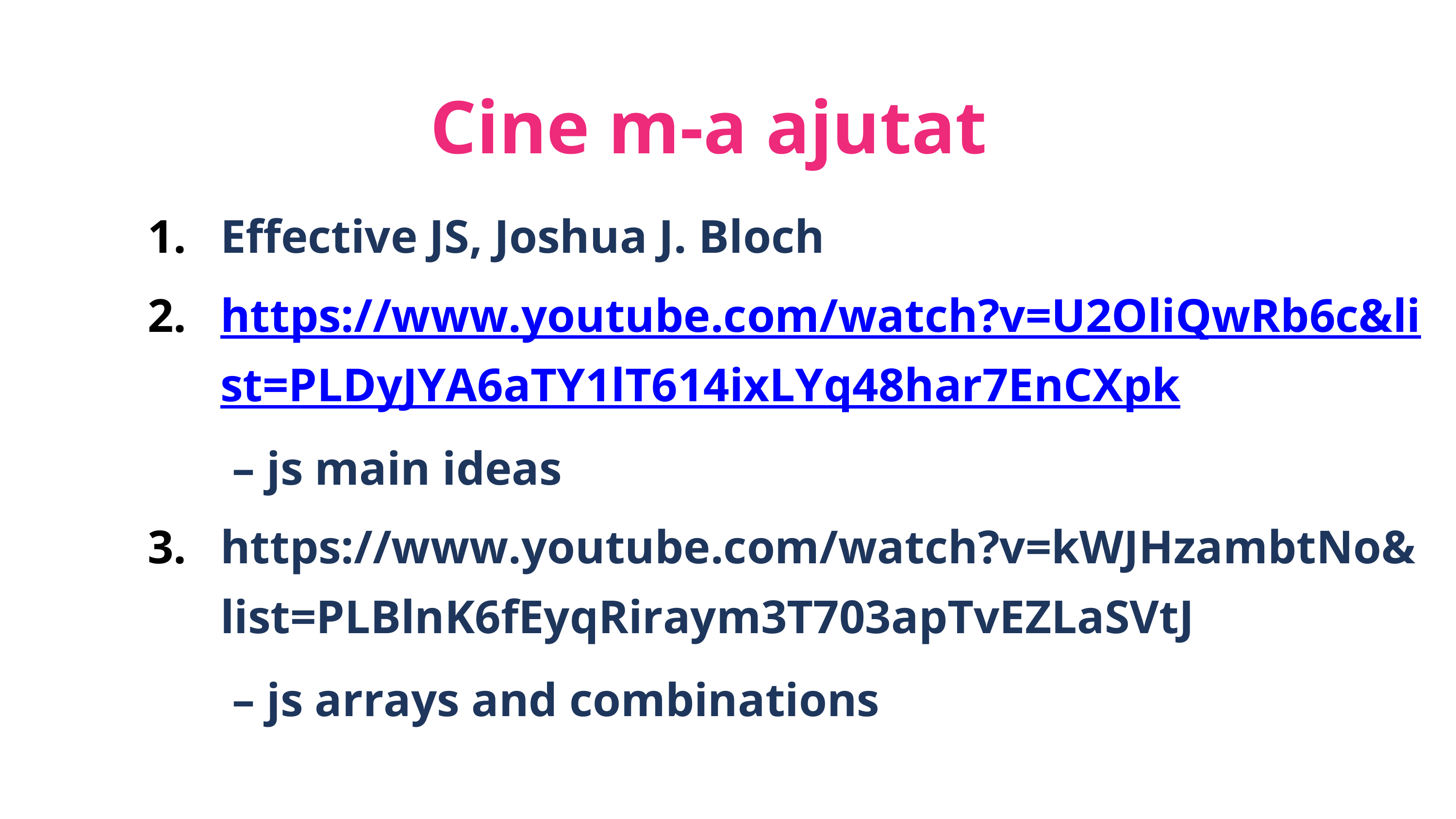

Cine m-a ajutat
Effective JS, Joshua J. Bloch
https://www.youtube.com/watch?v=U2OliQwRb6c&list=PLDyJYA6aTY1lT614ixLYq48har7EnCXpk – js main ideas
https://www.youtube.com/watch?v=kWJHzambtNo&list=PLBlnK6fEyqRiraym3T703apTvEZLaSVtJ – js arrays and combinations